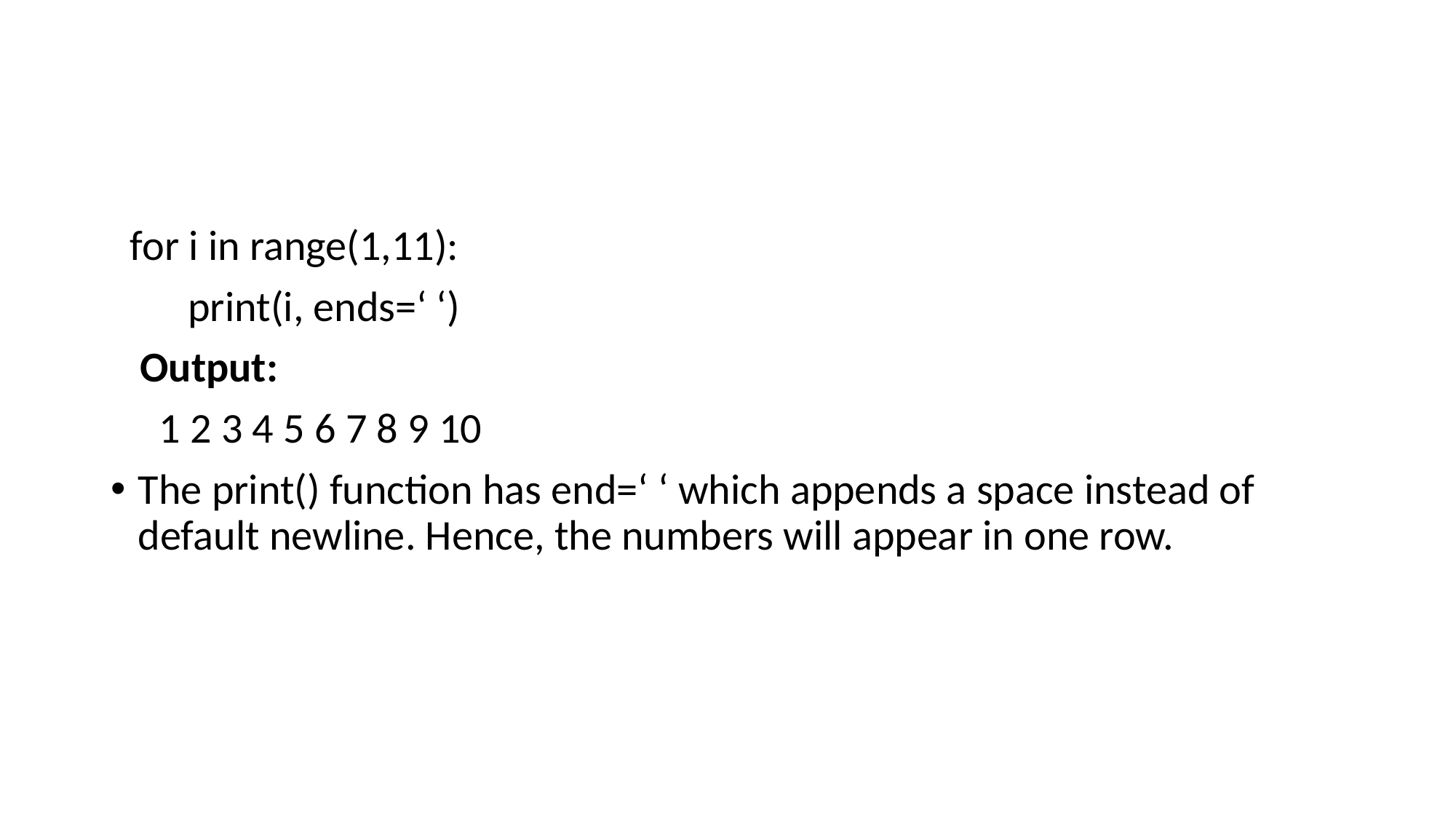

for i in range(1,11):
        print(i, ends=‘ ‘)
   Output:
     1 2 3 4 5 6 7 8 9 10
The print() function has end=‘ ‘ which appends a space instead of default newline. Hence, the numbers will appear in one row.